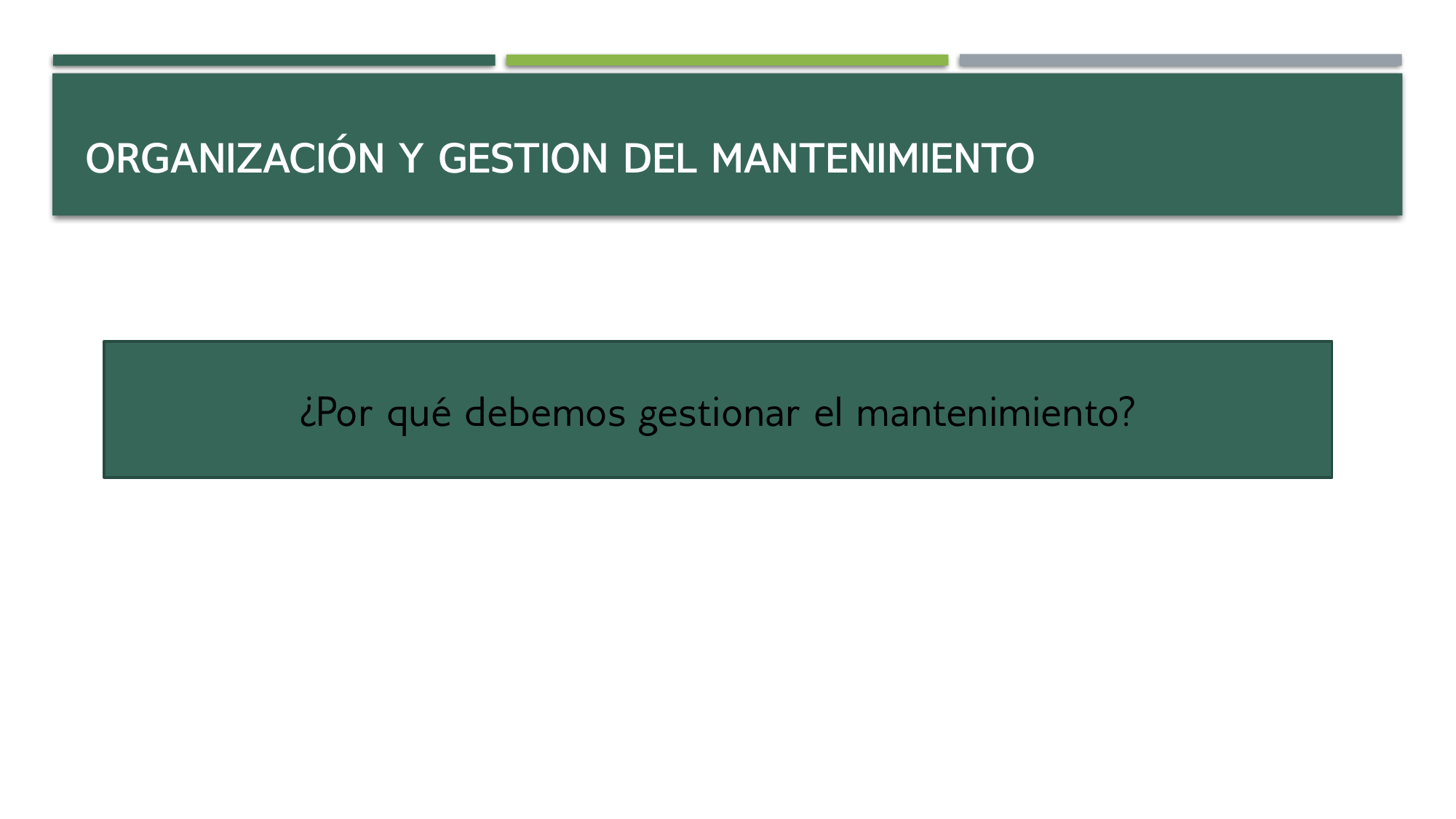

# ORGANIZACIÓN Y GESTION DEL MANTENIMIENTO
¿Por qué debemos gestionar el mantenimiento?